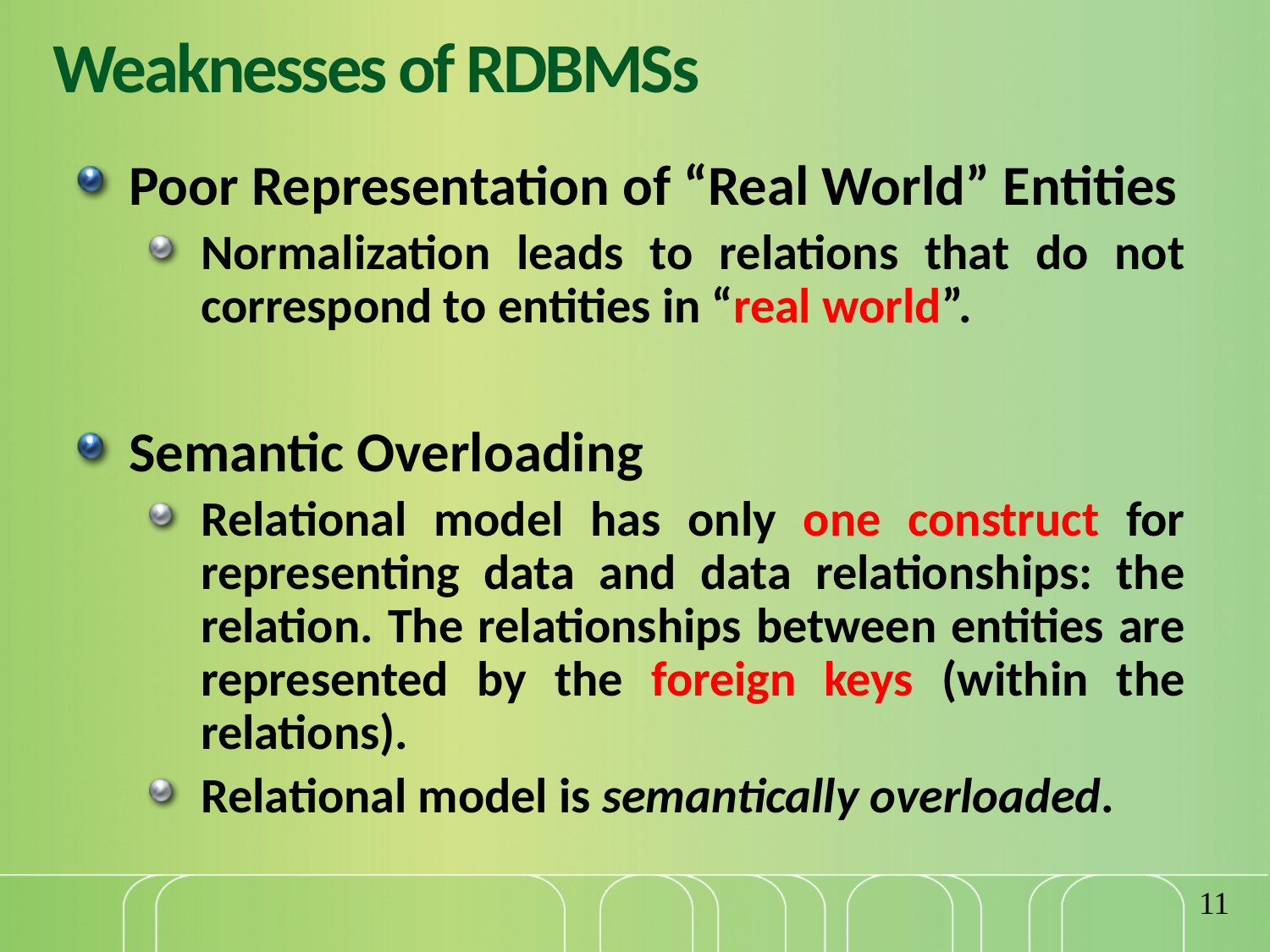

# Weaknesses of RDBMSs
Poor Representation of “Real World” Entities
Normalization leads to relations that do not correspond to entities in “real world”.

Semantic Overloading
Relational model has only one construct for representing data and data relationships: the relation. The relationships between entities are represented by the foreign keys (within the relations).
Relational model is semantically overloaded.
11